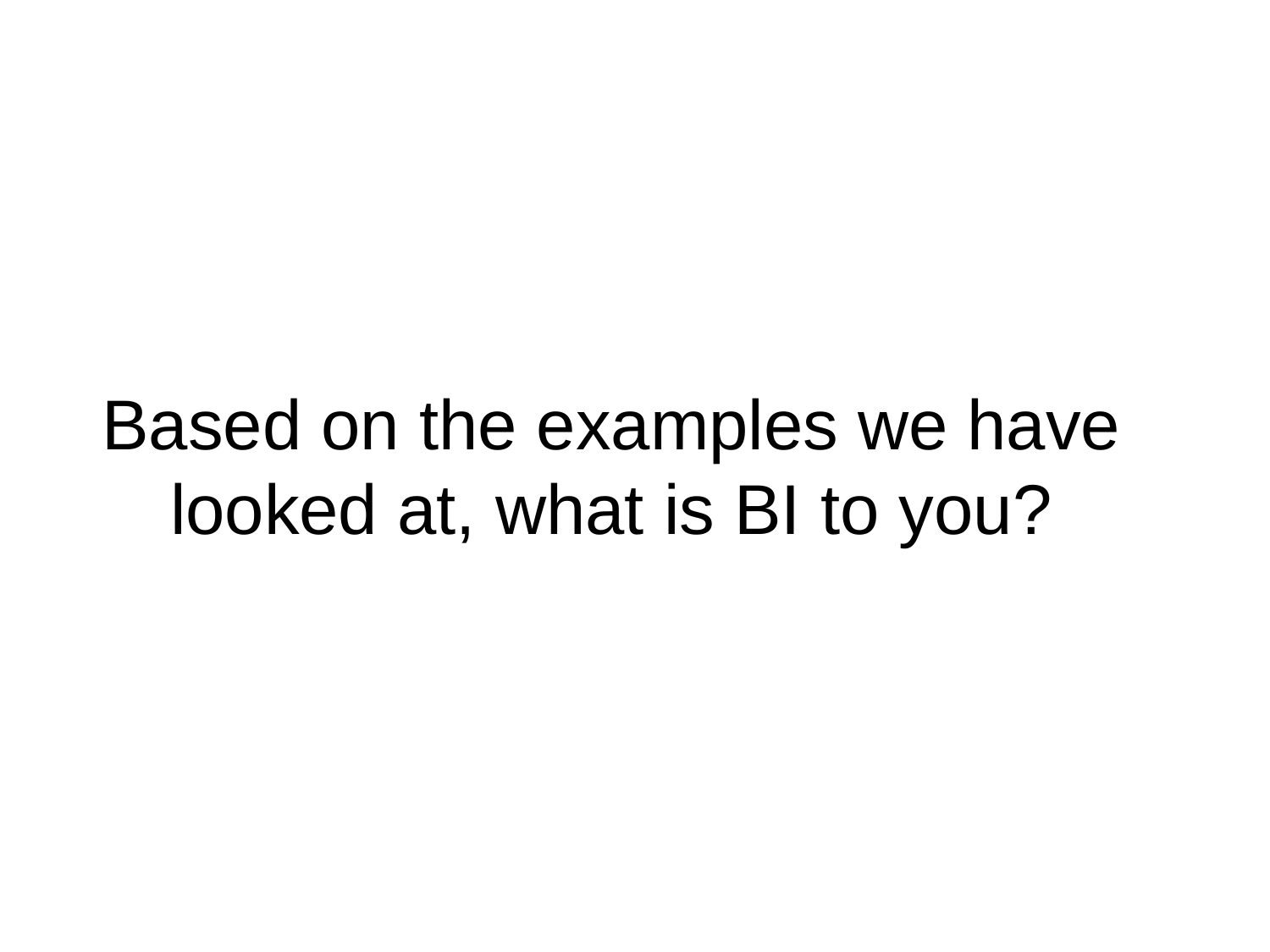

Based on the examples we have looked at, what is BI to you?